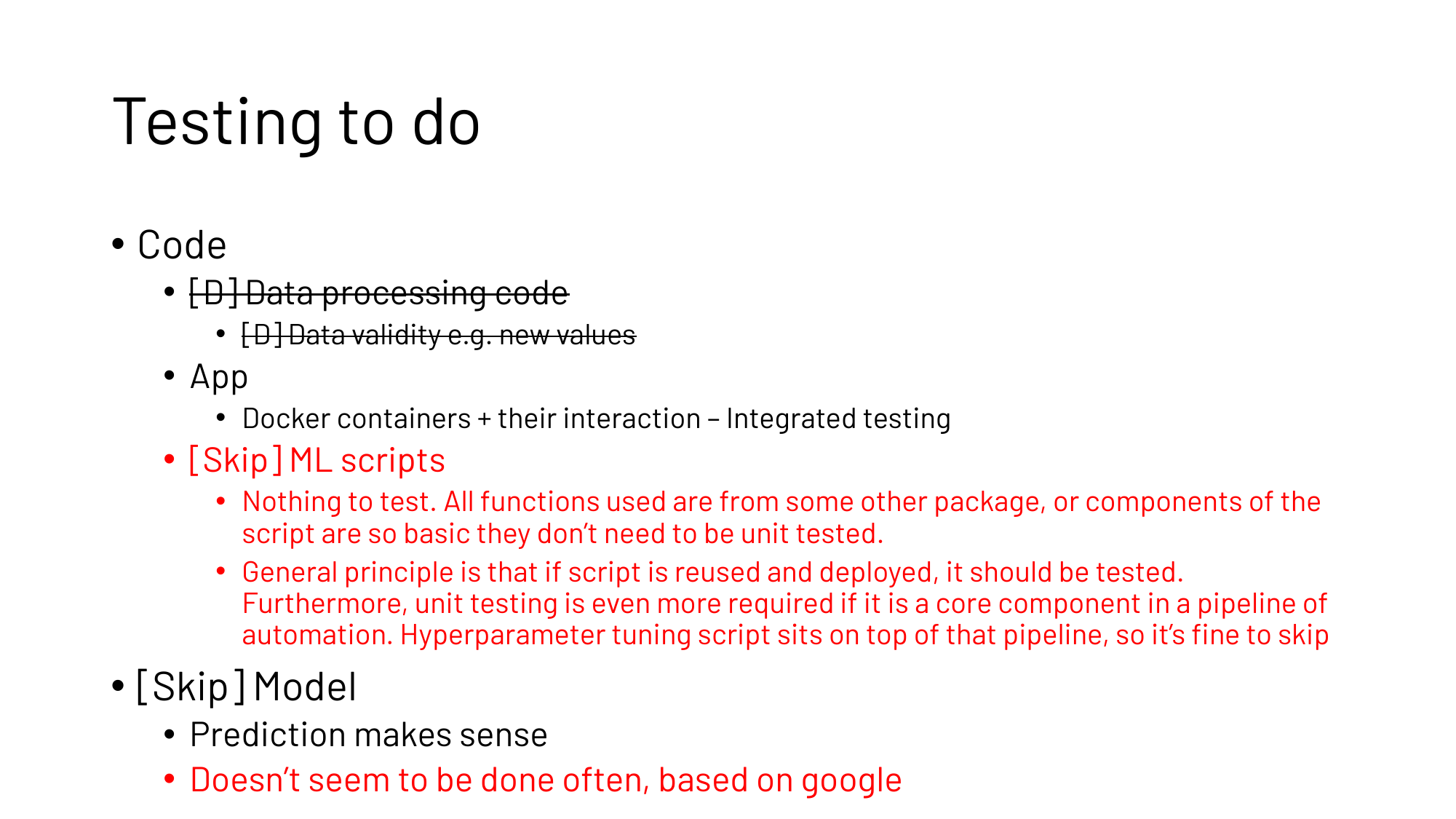

# Testing to do
Code
[D] Data processing code
[D] Data validity e.g. new values
App
Docker containers + their interaction – Integrated testing
[Skip] ML scripts
Nothing to test. All functions used are from some other package, or components of the script are so basic they don’t need to be unit tested.
General principle is that if script is reused and deployed, it should be tested. Furthermore, unit testing is even more required if it is a core component in a pipeline of automation. Hyperparameter tuning script sits on top of that pipeline, so it’s fine to skip
[Skip] Model
Prediction makes sense
Doesn’t seem to be done often, based on google